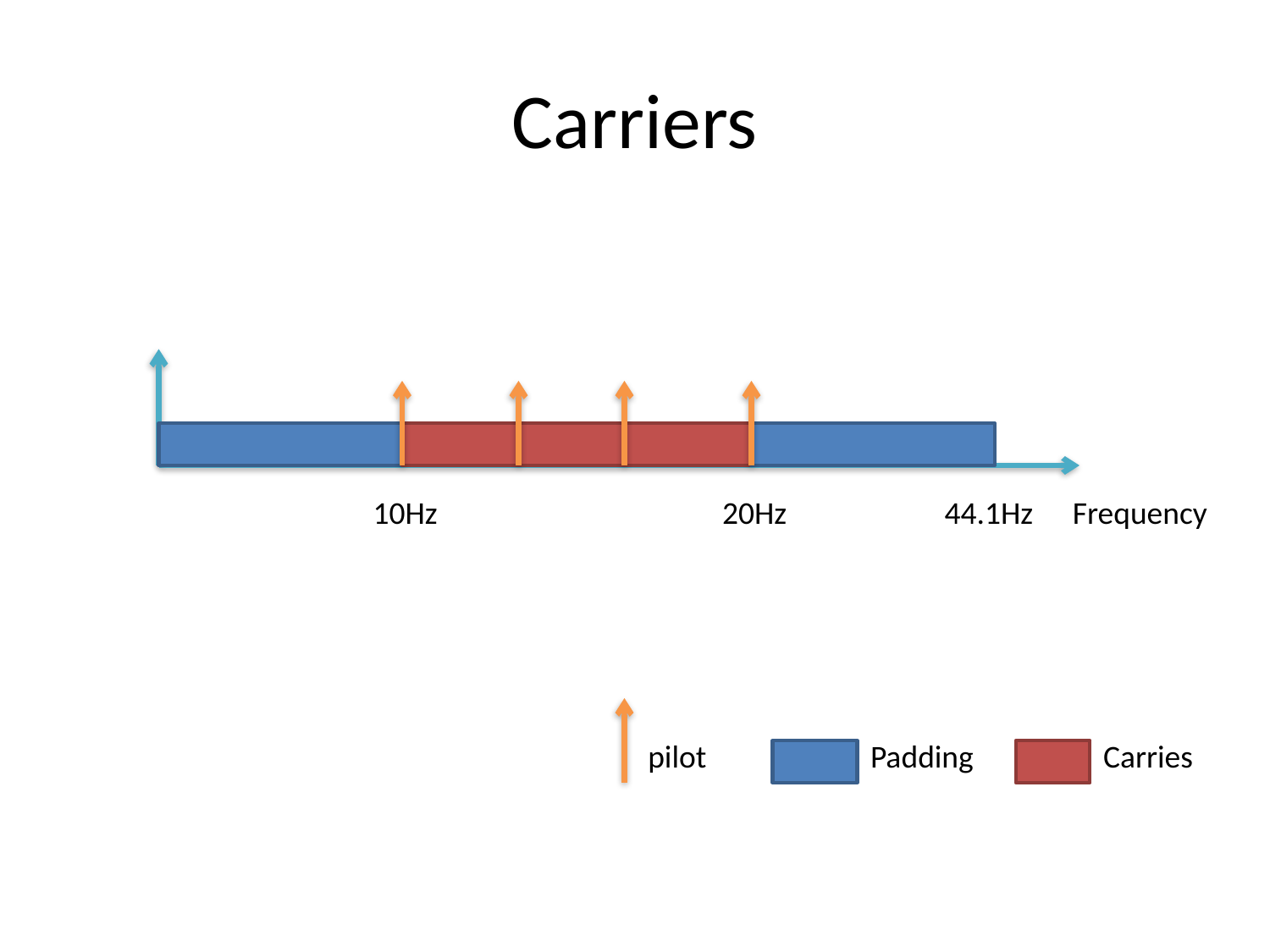

# Carriers

10Hz
20Hz
44.1Hz
Frequency
pilot
Padding
Carries